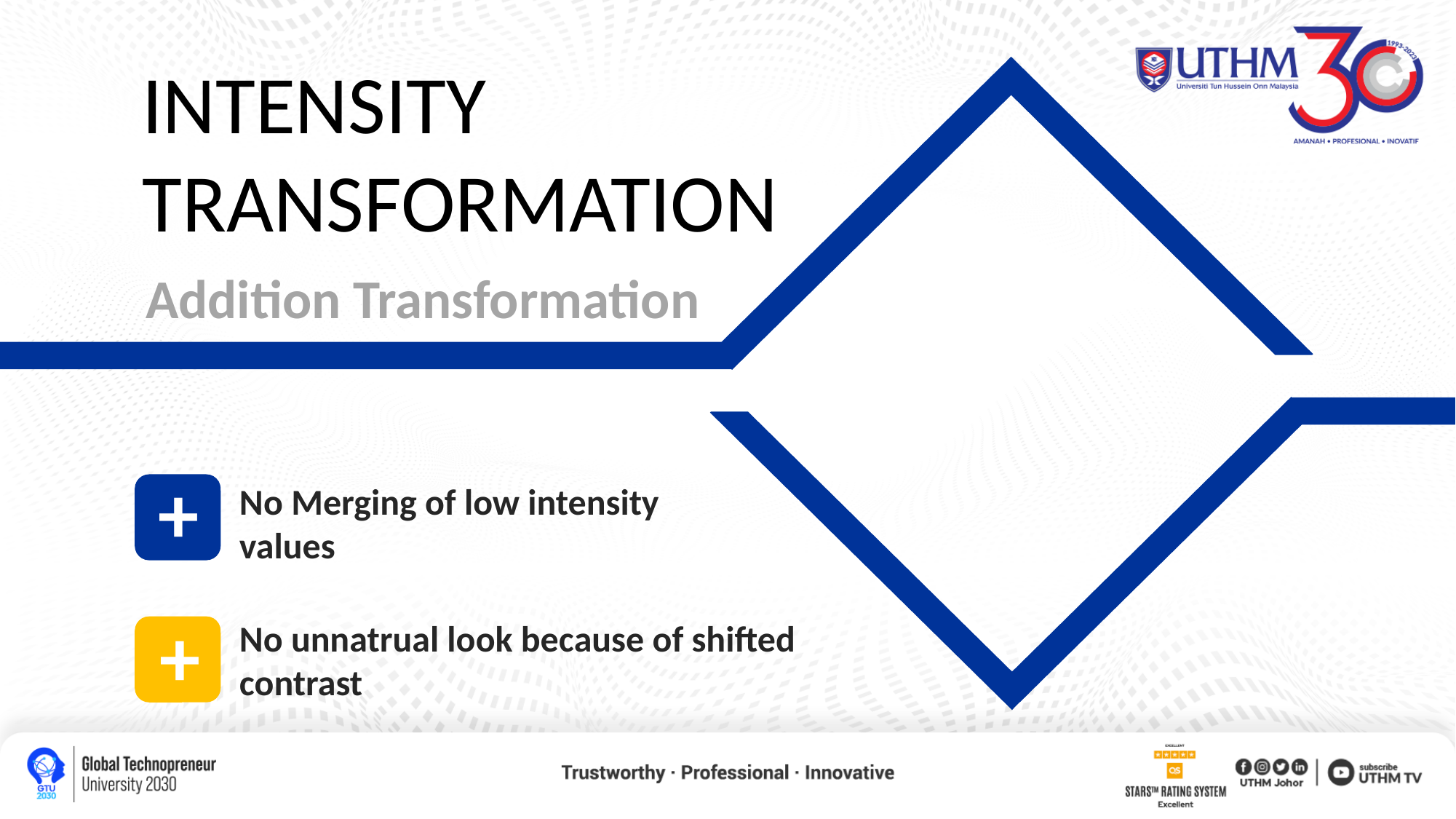

INTENSITY TRANSFORMATION

Addition Transformation

+
No Merging of low intensity values

+
No unnatrual look because of shifted contrast